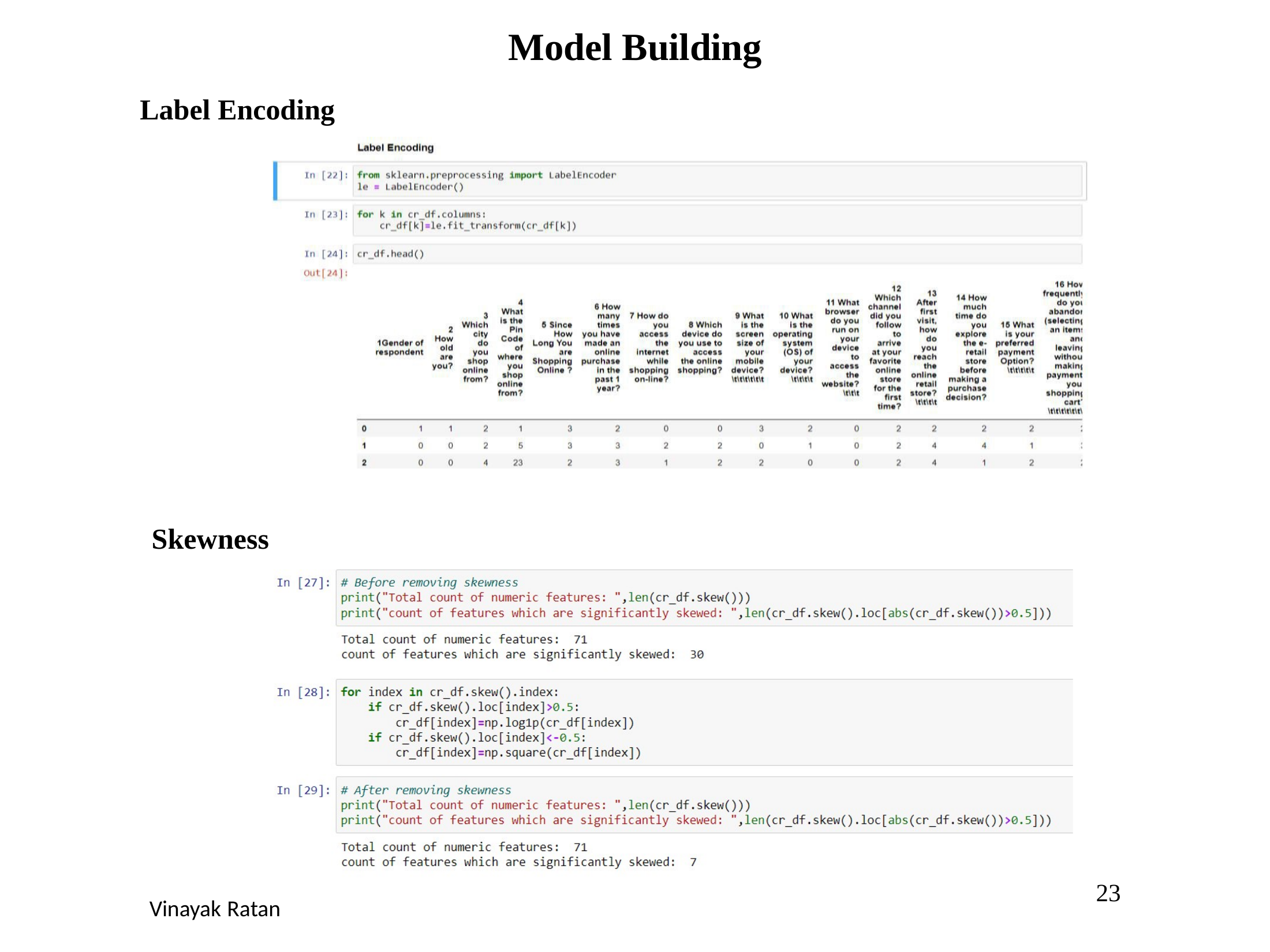

Model Building
Label Encoding

Skewness

23
Vinayak Ratan